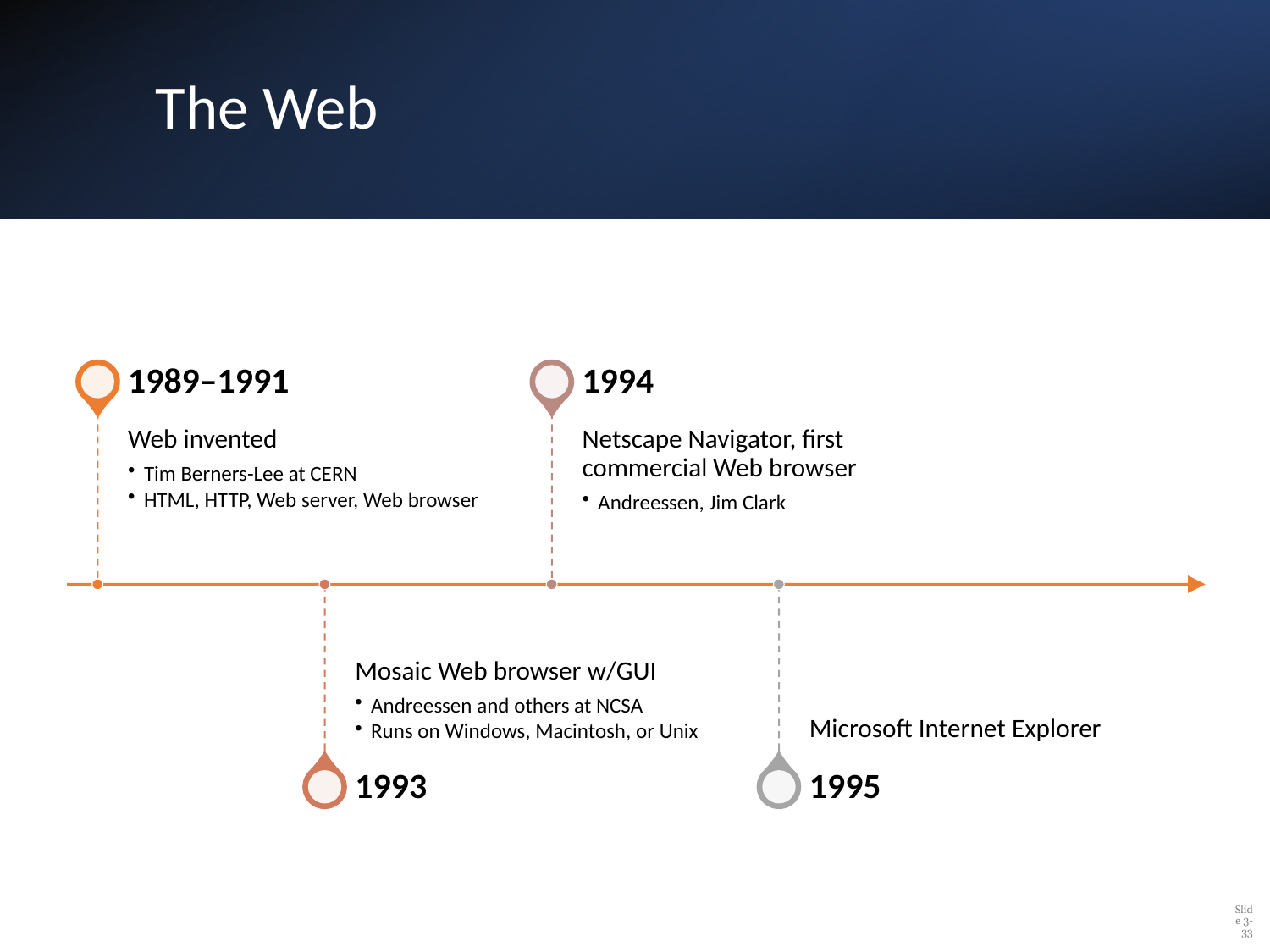

# The Web
Web invented
Tim Berners-Lee at CERN
HTML, HTTP, Web server, Web browser
1989–1991
Mosaic Web browser w/GUI
Andreessen and others at NCSA
Runs on Windows, Macintosh, or Unix
1993
Netscape Navigator, first commercial Web browser
Andreessen, Jim Clark
1994
Microsoft Internet Explorer
1995
Slide 3-33